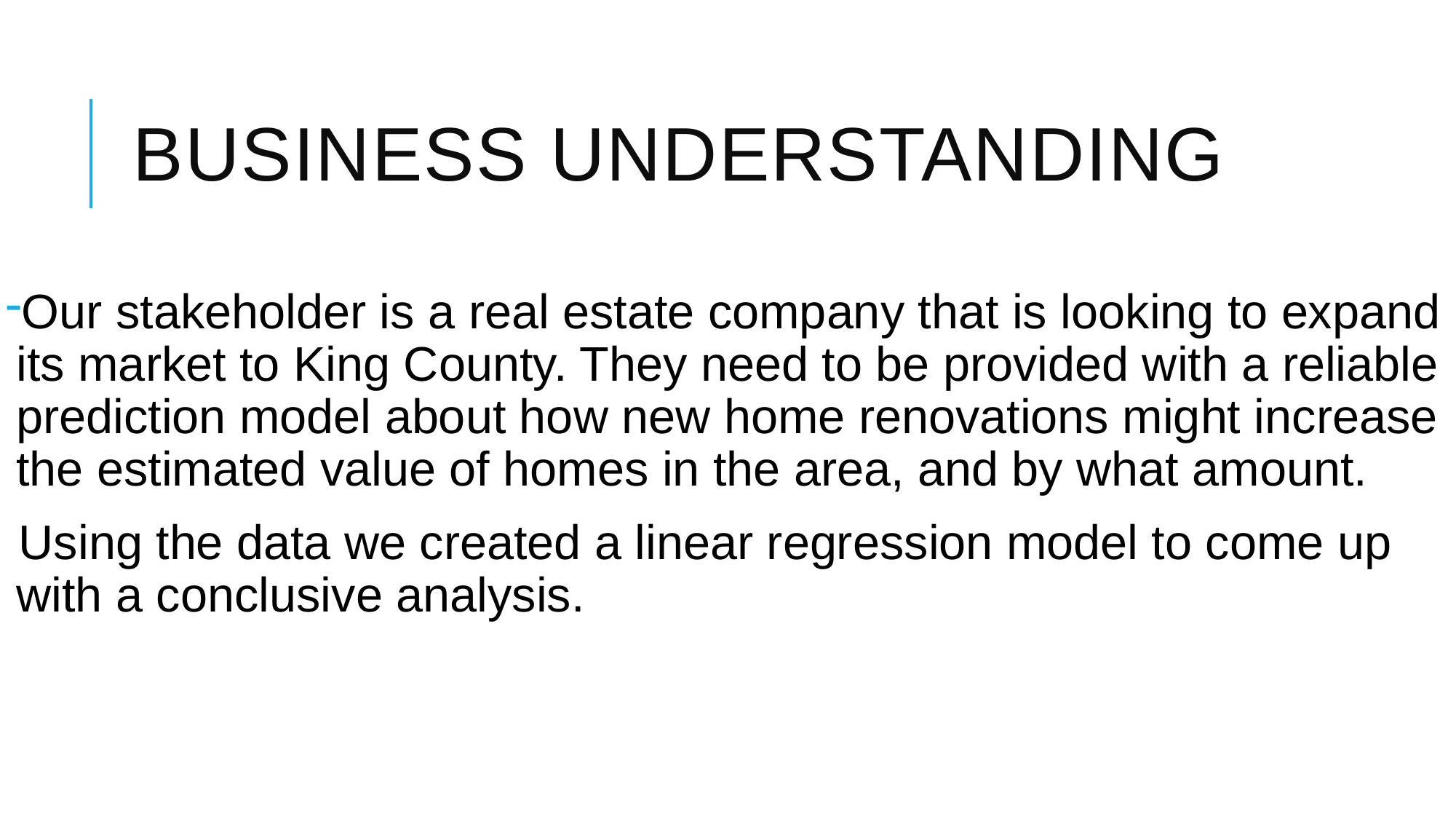

# Business Understanding
Our stakeholder is a real estate company that is looking to expand its market to King County. They need to be provided with a reliable prediction model about how new home renovations might increase the estimated value of homes in the area, and by what amount.
Using the data we created a linear regression model to come up with a conclusive analysis.